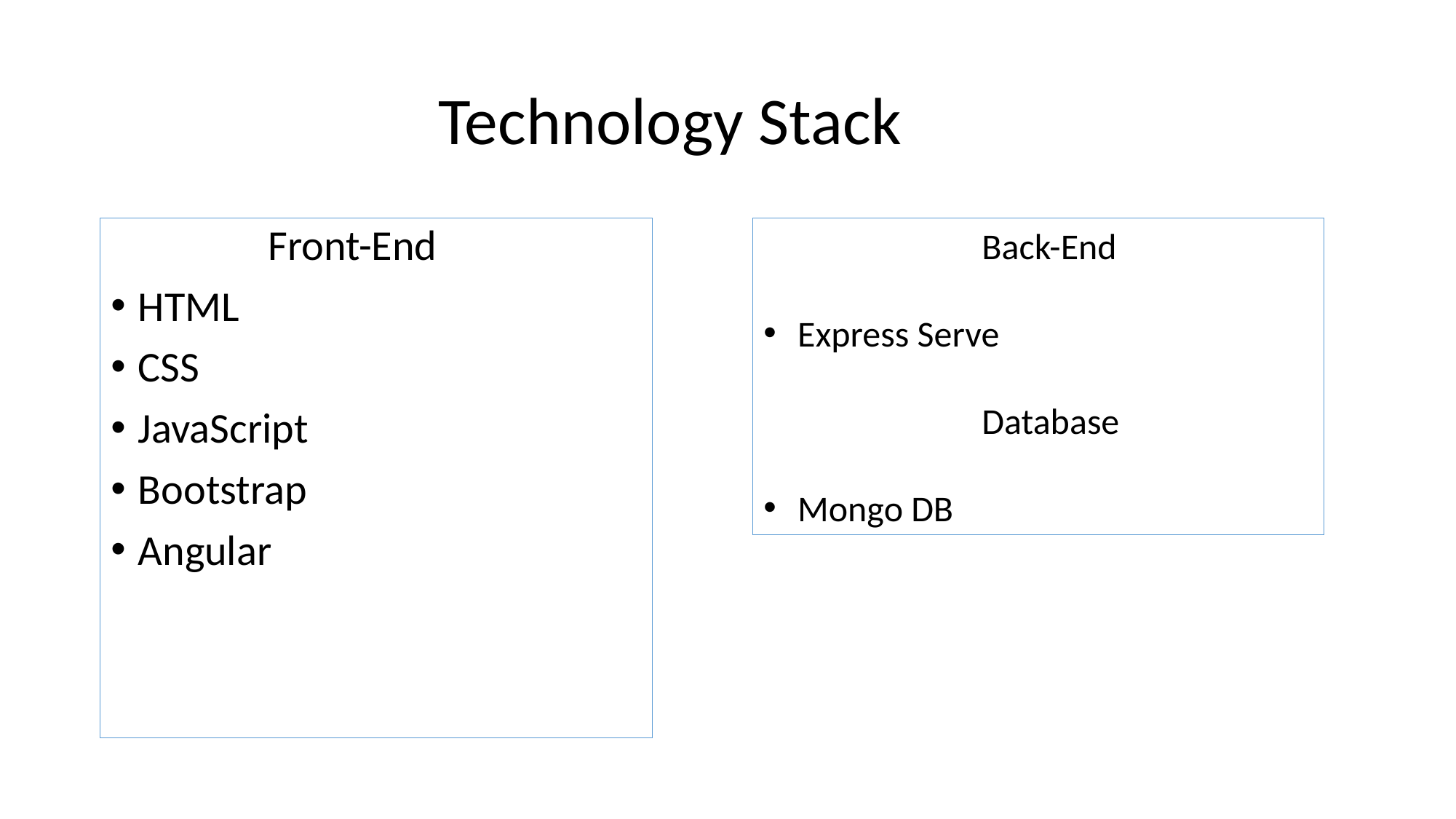

# Technology Stack
	     Front-End
HTML
CSS
JavaScript
Bootstrap
Angular
		Back-End

Express Serve

		Database

Mongo DB